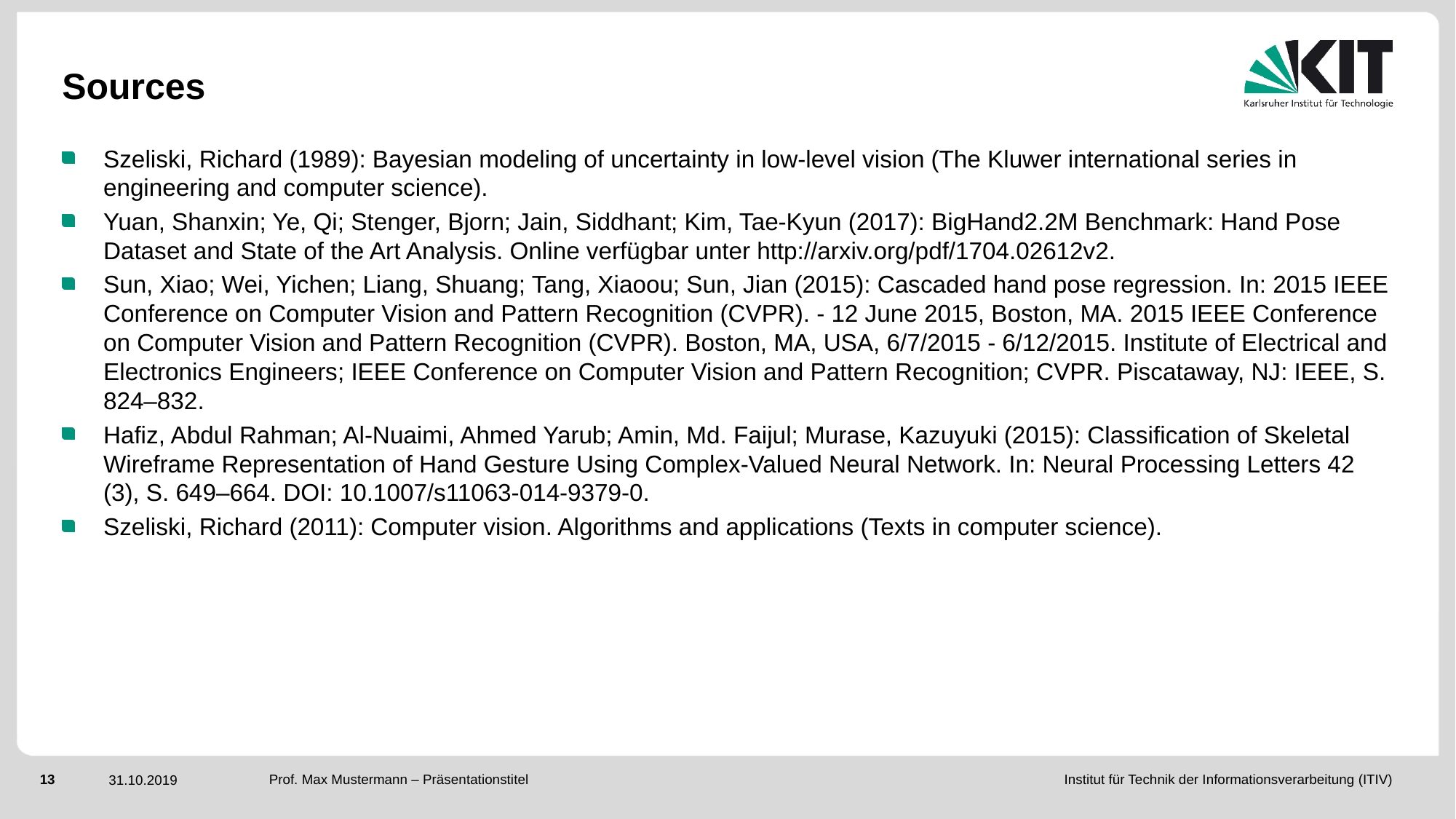

# Sources
Szeliski, Richard (1989): Bayesian modeling of uncertainty in low-level vision (The Kluwer international series in engineering and computer science).
Yuan, Shanxin; Ye, Qi; Stenger, Bjorn; Jain, Siddhant; Kim, Tae-Kyun (2017): BigHand2.2M Benchmark: Hand Pose Dataset and State of the Art Analysis. Online verfügbar unter http://arxiv.org/pdf/1704.02612v2.
Sun, Xiao; Wei, Yichen; Liang, Shuang; Tang, Xiaoou; Sun, Jian (2015): Cascaded hand pose regression. In: 2015 IEEE Conference on Computer Vision and Pattern Recognition (CVPR). - 12 June 2015, Boston, MA. 2015 IEEE Conference on Computer Vision and Pattern Recognition (CVPR). Boston, MA, USA, 6/7/2015 - 6/12/2015. Institute of Electrical and Electronics Engineers; IEEE Conference on Computer Vision and Pattern Recognition; CVPR. Piscataway, NJ: IEEE, S. 824–832.
Hafiz, Abdul Rahman; Al-Nuaimi, Ahmed Yarub; Amin, Md. Faijul; Murase, Kazuyuki (2015): Classification of Skeletal Wireframe Representation of Hand Gesture Using Complex-Valued Neural Network. In: Neural Processing Letters 42 (3), S. 649–664. DOI: 10.1007/s11063-014-9379-0.
Szeliski, Richard (2011): Computer vision. Algorithms and applications (Texts in computer science).
Prof. Max Mustermann – Präsentationstitel